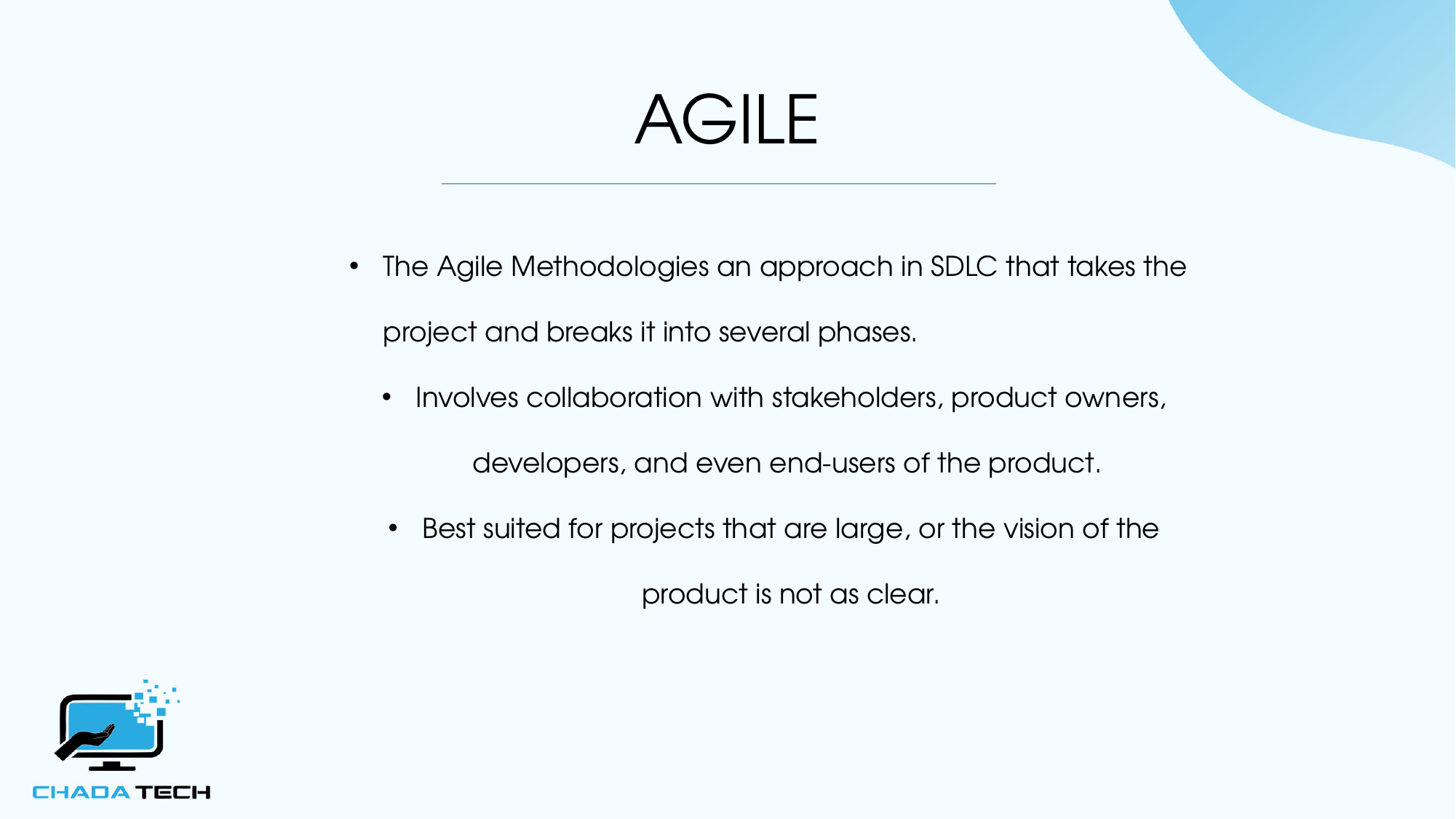

# AGILE
The Agile Methodologies an approach in SDLC that takes the project and breaks it into several phases.
Involves collaboration with stakeholders, product owners, developers, and even end-users of the product.
Best suited for projects that are large, or the vision of the product is not as clear.